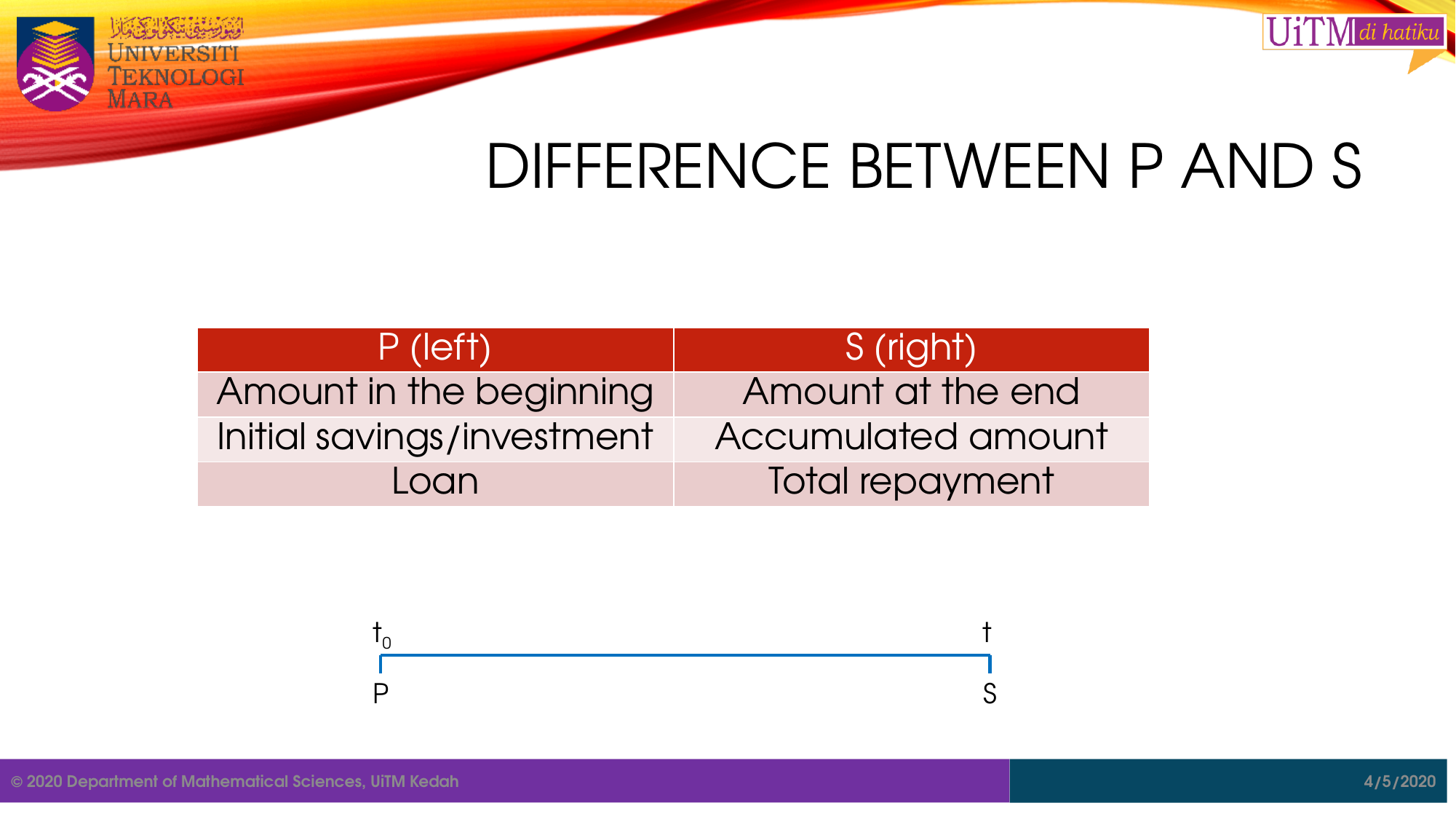

# Difference between P and S
| P (left) | S (right) |
| --- | --- |
| Amount in the beginning | Amount at the end |
| Initial savings/investment | Accumulated amount |
| Loan | Total repayment |
t0
t
P
S